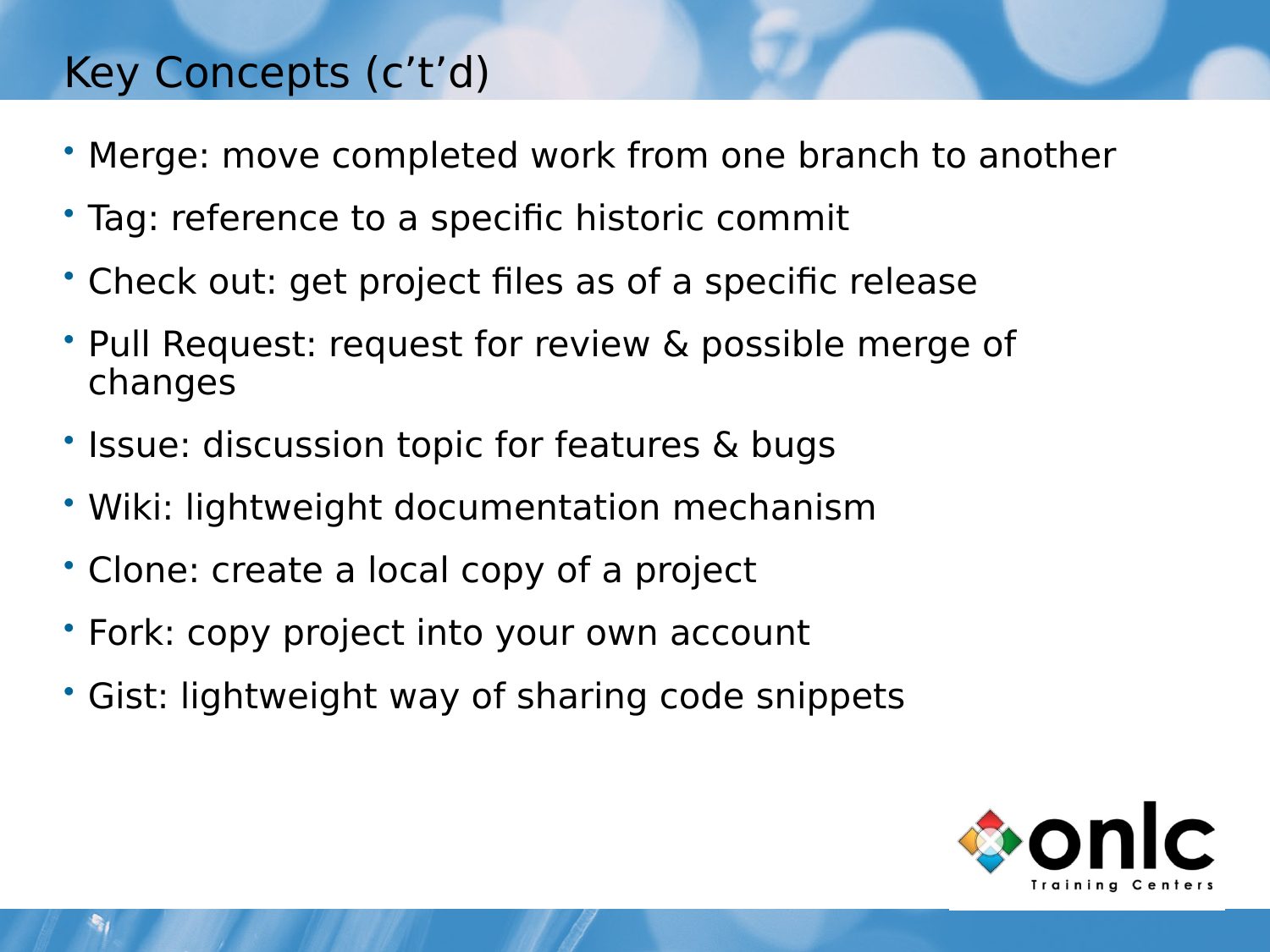

# Key Concepts (c’t’d)
Merge: move completed work from one branch to another
Tag: reference to a specific historic commit
Check out: get project files as of a specific release
Pull Request: request for review & possible merge of changes
Issue: discussion topic for features & bugs
Wiki: lightweight documentation mechanism
Clone: create a local copy of a project
Fork: copy project into your own account
Gist: lightweight way of sharing code snippets